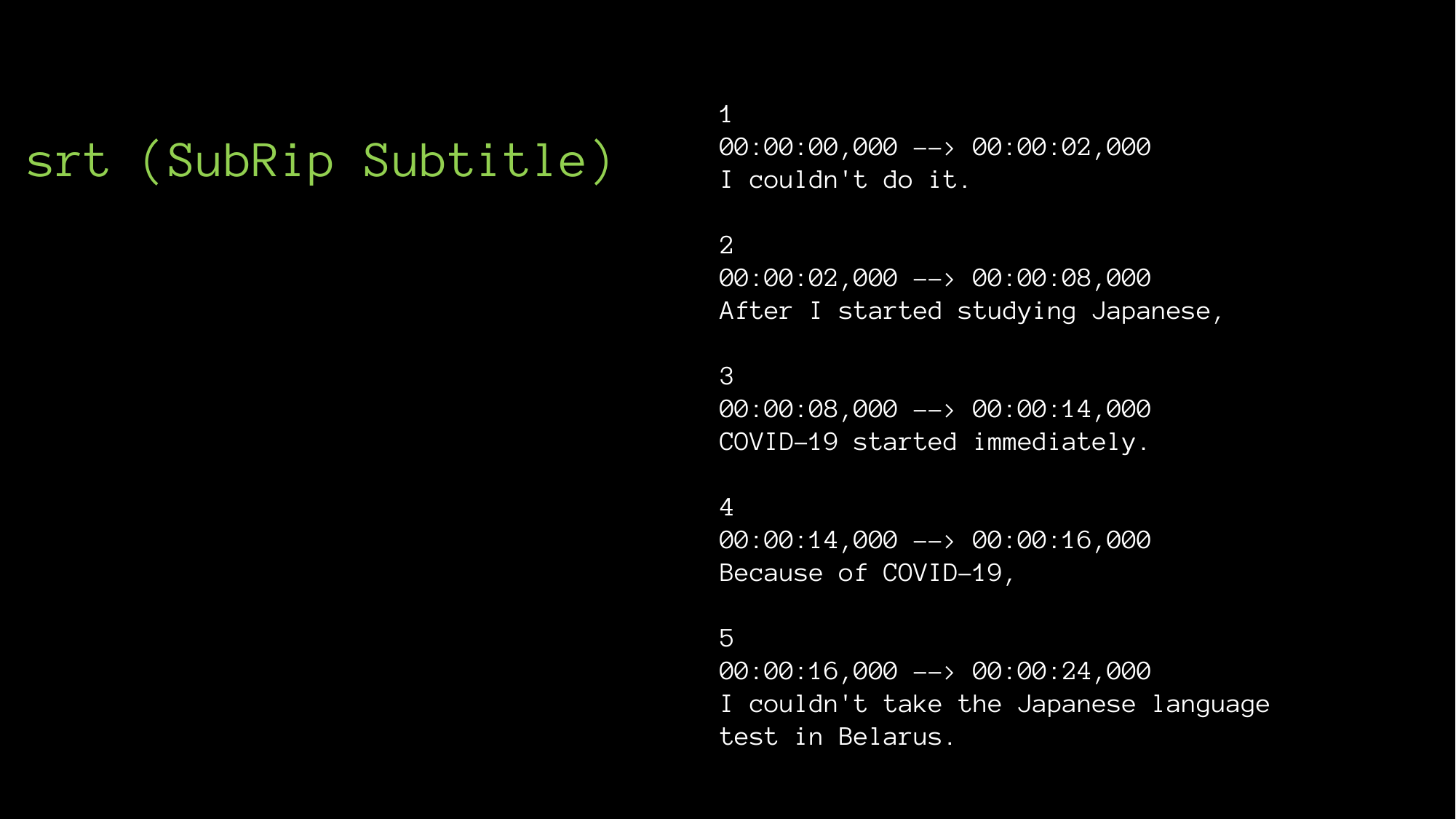

# srt (SubRip Subtitle)
1
00:00:00,000 --> 00:00:02,000
I couldn't do it.

2
00:00:02,000 --> 00:00:08,000
After I started studying Japanese,

3
00:00:08,000 --> 00:00:14,000
COVID-19 started immediately.

4
00:00:14,000 --> 00:00:16,000
Because of COVID-19,

5
00:00:16,000 --> 00:00:24,000
I couldn't take the Japanese language test in Belarus.